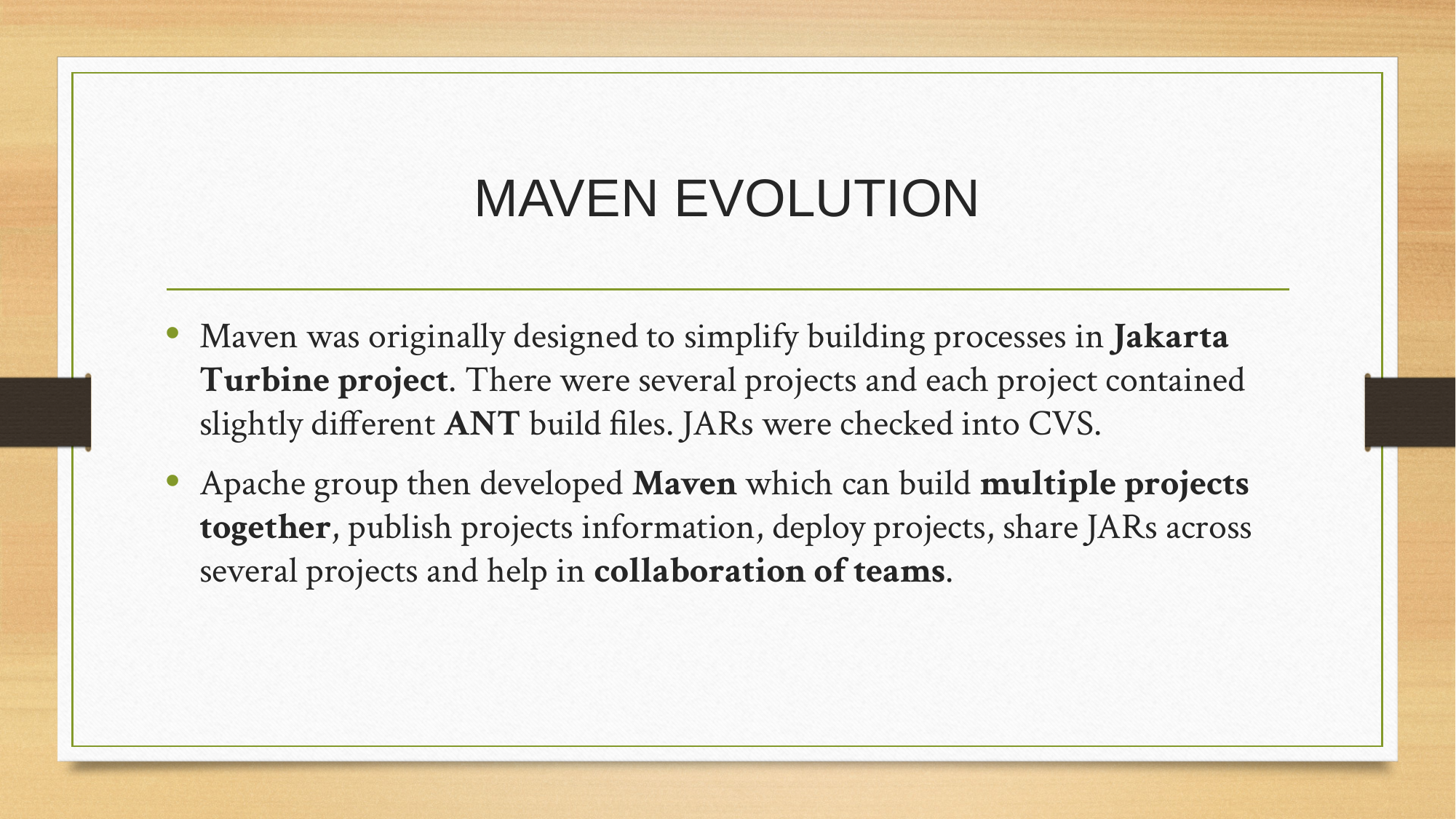

# MAVEN EVOLUTION
Maven was originally designed to simplify building processes in Jakarta Turbine project. There were several projects and each project contained slightly different ANT build files. JARs were checked into CVS.
Apache group then developed Maven which can build multiple projects together, publish projects information, deploy projects, share JARs across several projects and help in collaboration of teams.